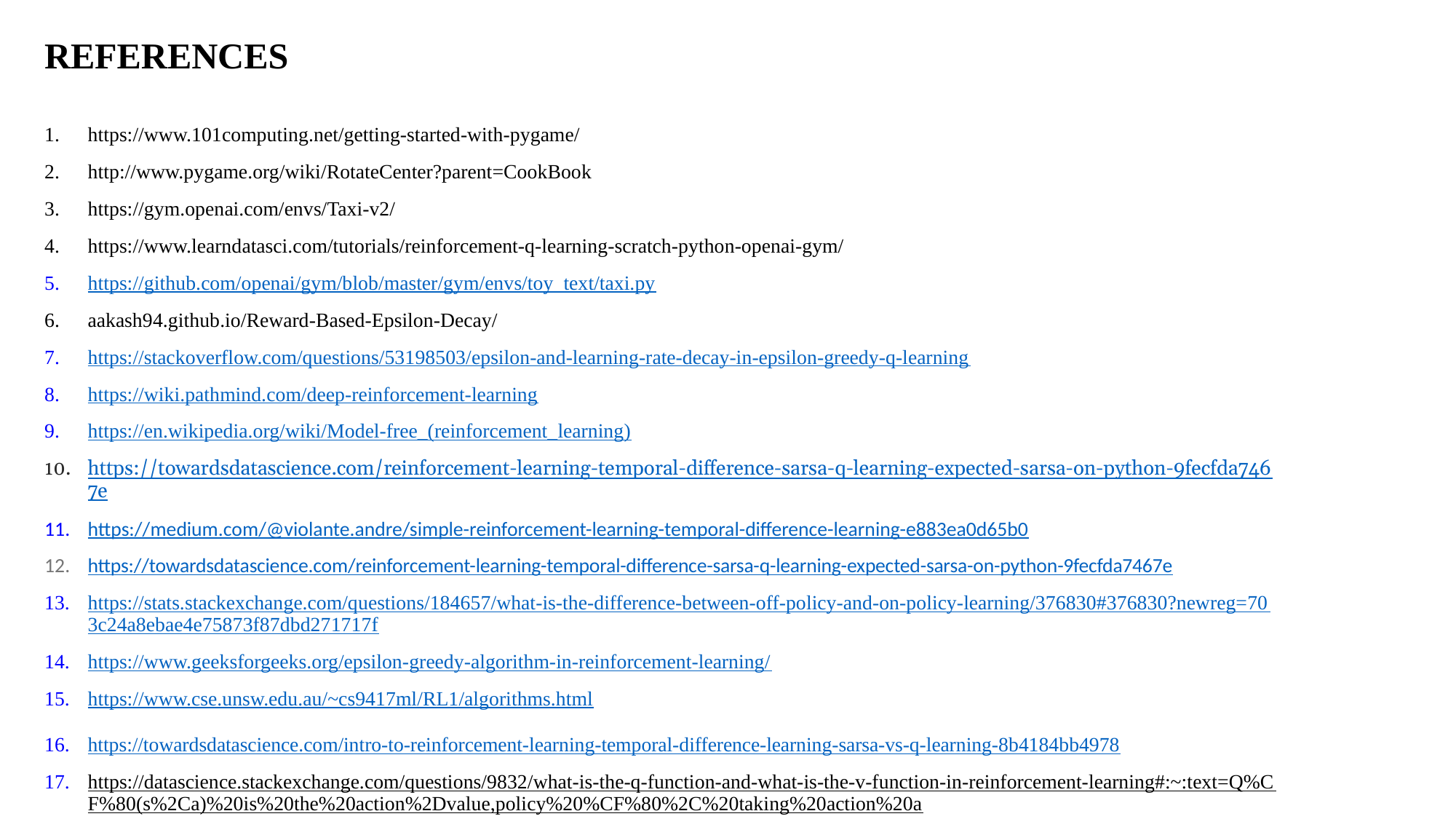

REFERENCES
https://www.101computing.net/getting-started-with-pygame/
http://www.pygame.org/wiki/RotateCenter?parent=CookBook
https://gym.openai.com/envs/Taxi-v2/
https://www.learndatasci.com/tutorials/reinforcement-q-learning-scratch-python-openai-gym/
https://github.com/openai/gym/blob/master/gym/envs/toy_text/taxi.py
aakash94.github.io/Reward-Based-Epsilon-Decay/
https://stackoverflow.com/questions/53198503/epsilon-and-learning-rate-decay-in-epsilon-greedy-q-learning
https://wiki.pathmind.com/deep-reinforcement-learning
https://en.wikipedia.org/wiki/Model-free_(reinforcement_learning)
https://towardsdatascience.com/reinforcement-learning-temporal-difference-sarsa-q-learning-expected-sarsa-on-python-9fecfda7467e
https://medium.com/@violante.andre/simple-reinforcement-learning-temporal-difference-learning-e883ea0d65b0
https://towardsdatascience.com/reinforcement-learning-temporal-difference-sarsa-q-learning-expected-sarsa-on-python-9fecfda7467e
https://stats.stackexchange.com/questions/184657/what-is-the-difference-between-off-policy-and-on-policy-learning/376830#376830?newreg=703c24a8ebae4e75873f87dbd271717f
https://www.geeksforgeeks.org/epsilon-greedy-algorithm-in-reinforcement-learning/
https://www.cse.unsw.edu.au/~cs9417ml/RL1/algorithms.html
https://towardsdatascience.com/intro-to-reinforcement-learning-temporal-difference-learning-sarsa-vs-q-learning-8b4184bb4978
https://datascience.stackexchange.com/questions/9832/what-is-the-q-function-and-what-is-the-v-function-in-reinforcement-learning#:~:text=Q%CF%80(s%2Ca)%20is%20the%20action%2Dvalue,policy%20%CF%80%2C%20taking%20action%20a.